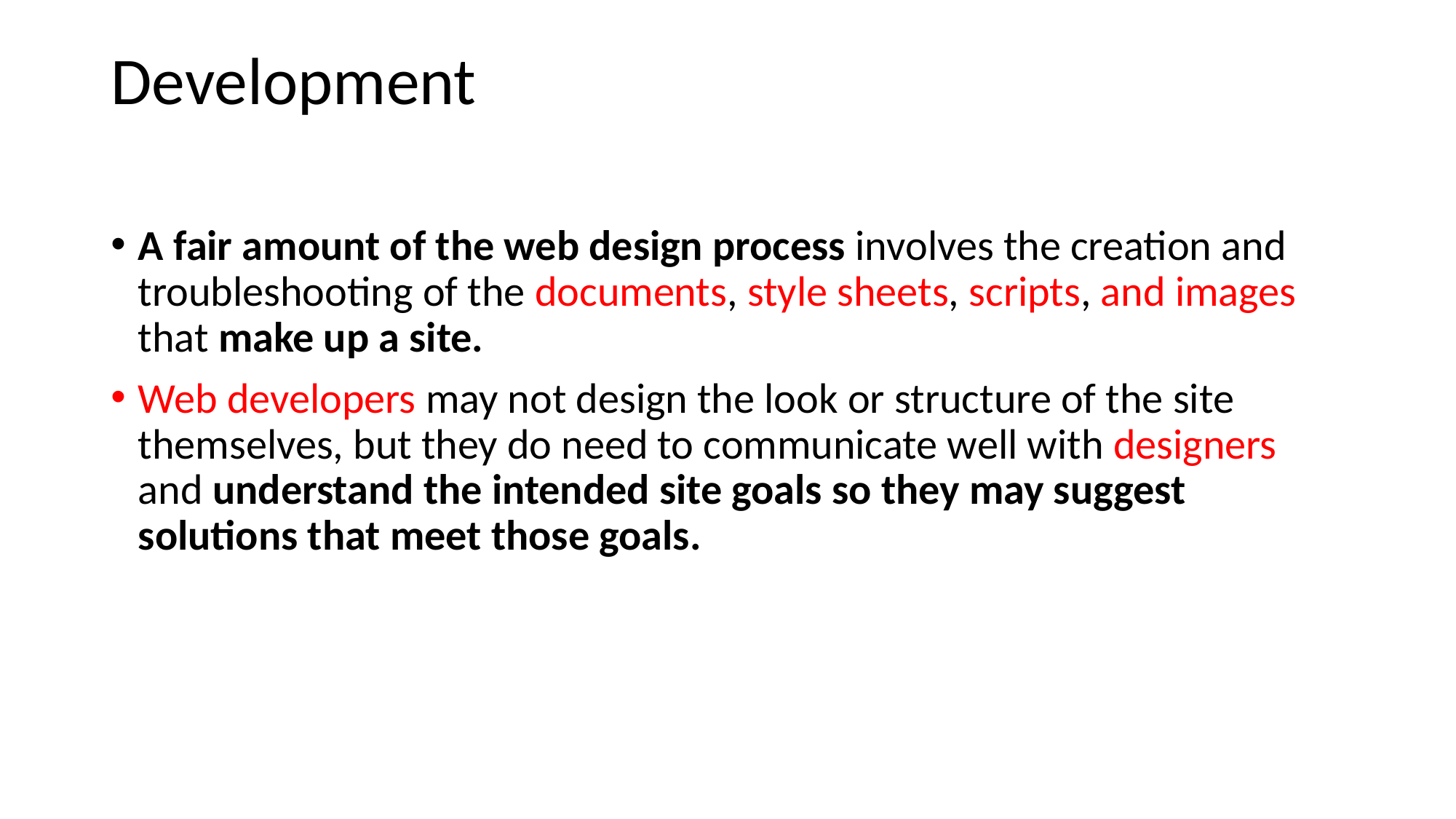

# Development
A fair amount of the web design process involves the creation and troubleshooting of the documents, style sheets, scripts, and images that make up a site.
Web developers may not design the look or structure of the site themselves, but they do need to communicate well with designers and understand the intended site goals so they may suggest solutions that meet those goals.